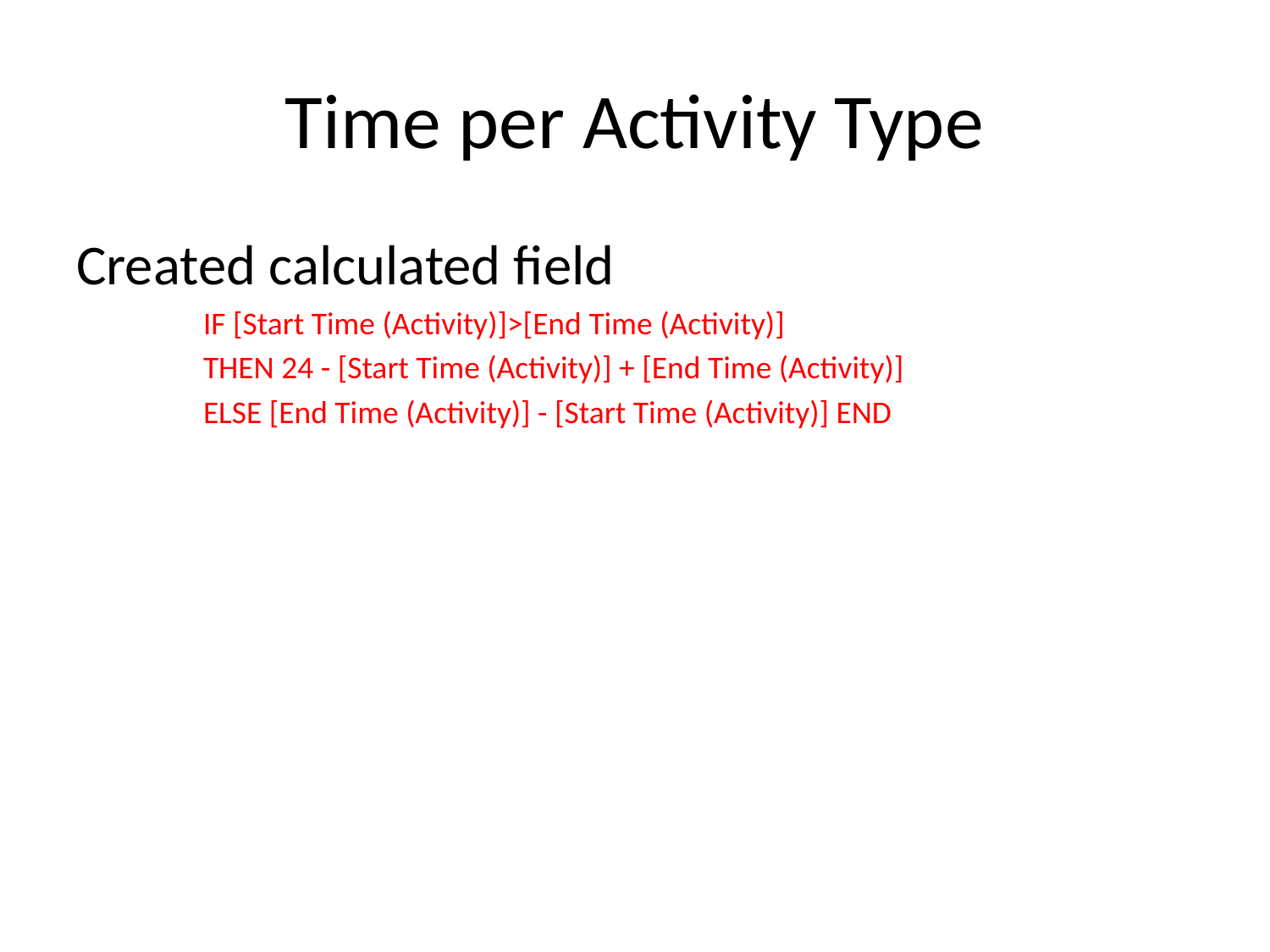

# Time per Activity Type
Created calculated field
	IF [Start Time (Activity)]>[End Time (Activity)]
	THEN 24 - [Start Time (Activity)] + [End Time (Activity)]
	ELSE [End Time (Activity)] - [Start Time (Activity)] END